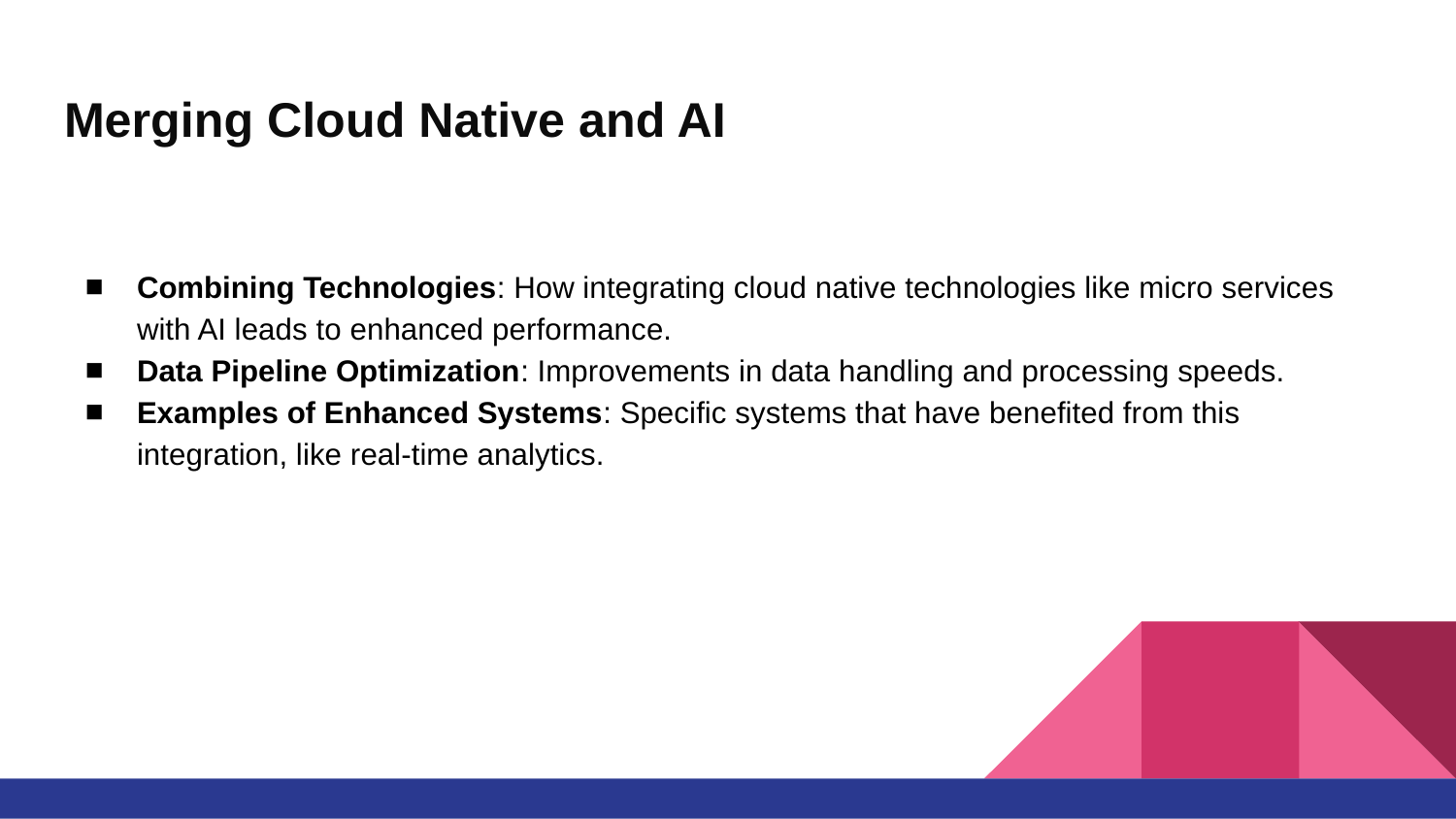

# Merging Cloud Native and AI

Combining Technologies: How integrating cloud native technologies like micro services with AI leads to enhanced performance.
Data Pipeline Optimization: Improvements in data handling and processing speeds.
Examples of Enhanced Systems: Specific systems that have benefited from this integration, like real-time analytics.